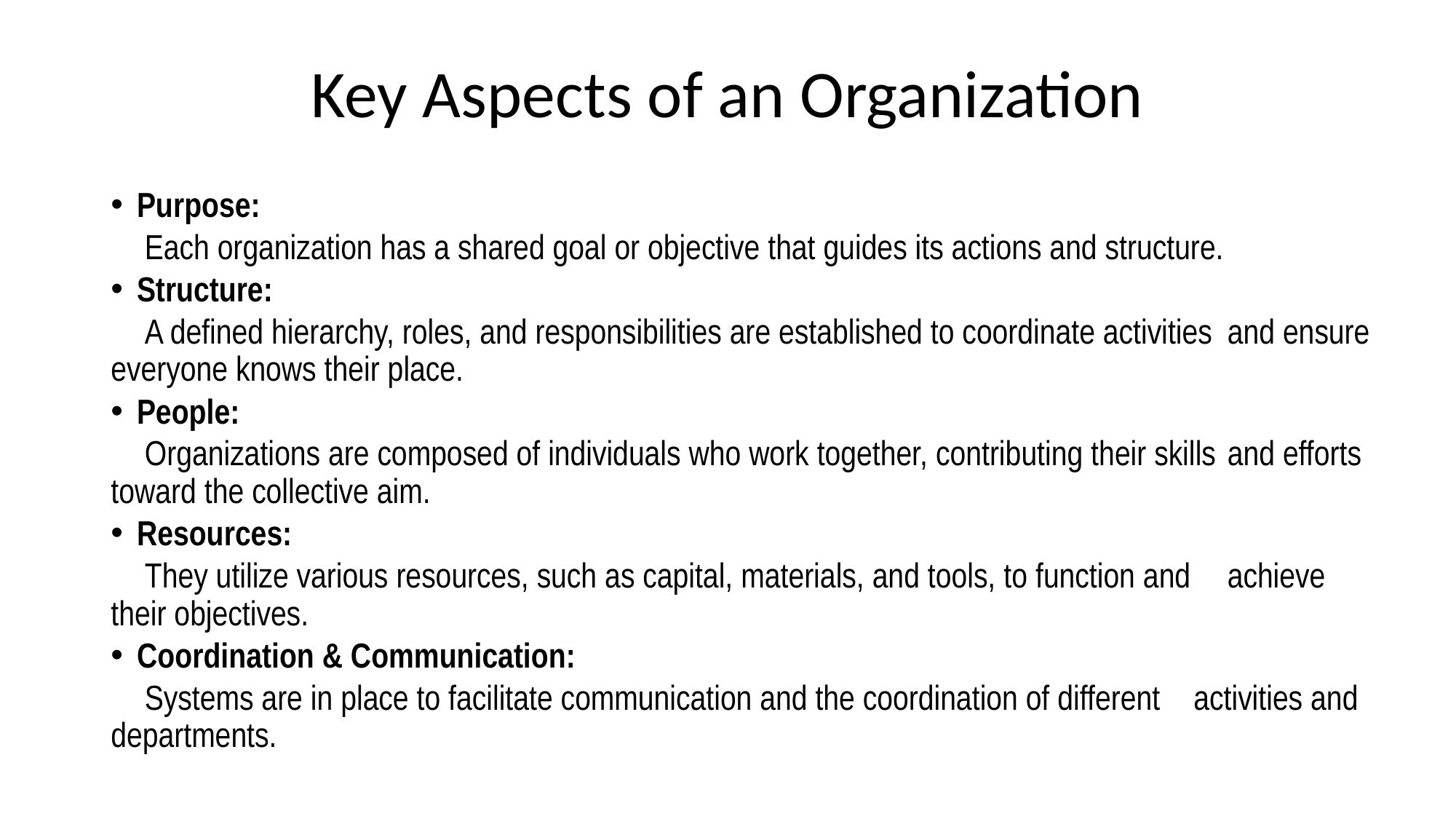

# Key Aspects of an Organization

Purpose:
	Each organization has a shared goal or objective that guides its actions and structure.
Structure:
	A defined hierarchy, roles, and responsibilities are established to coordinate activities 	and ensure everyone knows their place.
People:
	Organizations are composed of individuals who work together, contributing their skills 	and efforts toward the collective aim.
Resources:
	They utilize various resources, such as capital, materials, and tools, to function and 	achieve their objectives.
Coordination & Communication:
	Systems are in place to facilitate communication and the coordination of different 	activities and departments.